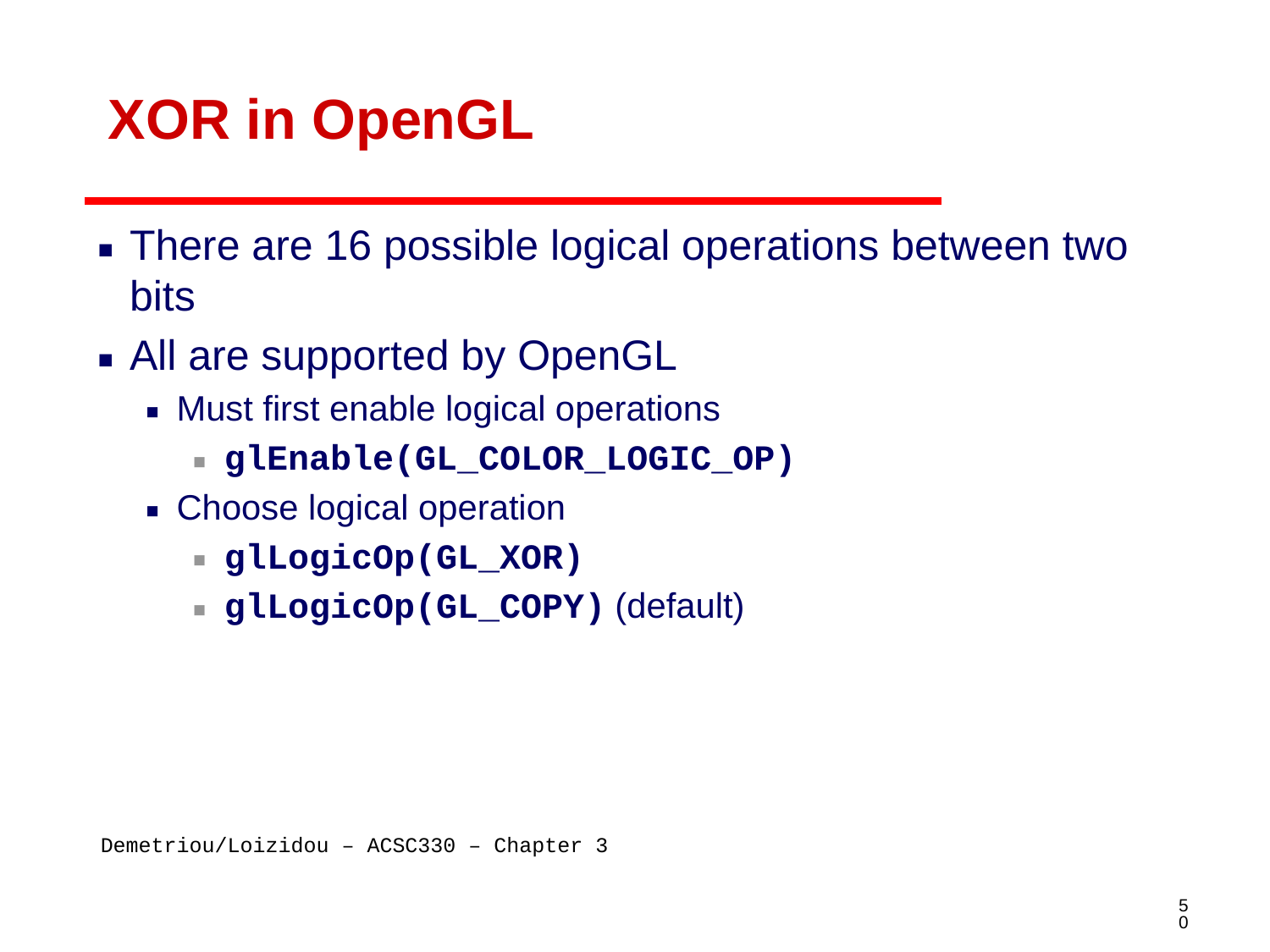

# XOR in OpenGL
There are 16 possible logical operations between two bits
All are supported by OpenGL
Must first enable logical operations
glEnable(GL_COLOR_LOGIC_OP)
Choose logical operation
glLogicOp(GL_XOR)
glLogicOp(GL_COPY) (default)
50